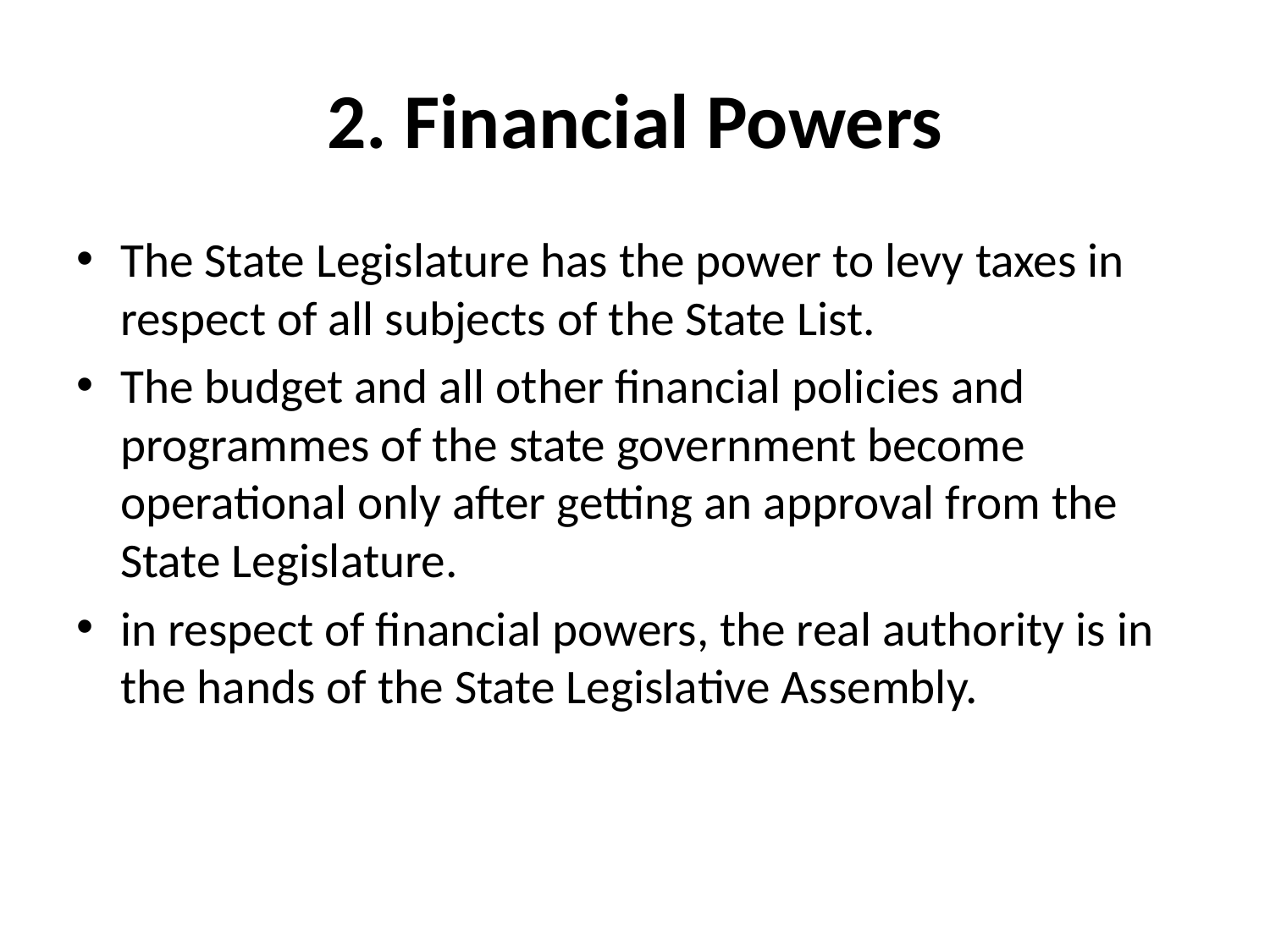

# 2. Financial Powers
The State Legislature has the power to levy taxes in respect of all subjects of the State List.
The budget and all other financial policies and programmes of the state government become operational only after getting an approval from the State Legislature.
in respect of financial powers, the real authority is in the hands of the State Legislative Assembly.